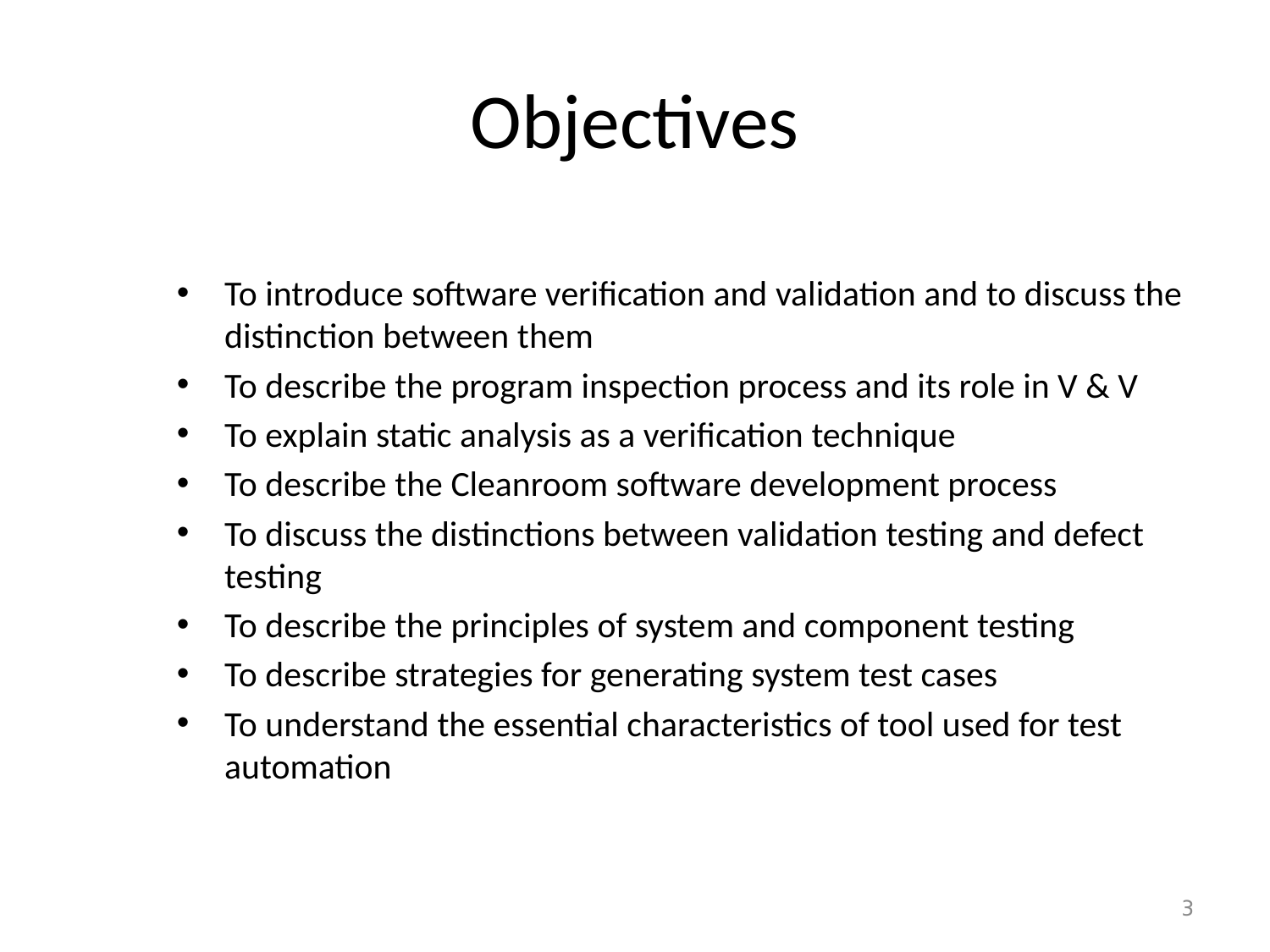

# Objectives
To introduce software verification and validation and to discuss the distinction between them
To describe the program inspection process and its role in V & V
To explain static analysis as a verification technique
To describe the Cleanroom software development process
To discuss the distinctions between validation testing and defect testing
To describe the principles of system and component testing
To describe strategies for generating system test cases
To understand the essential characteristics of tool used for test automation
3